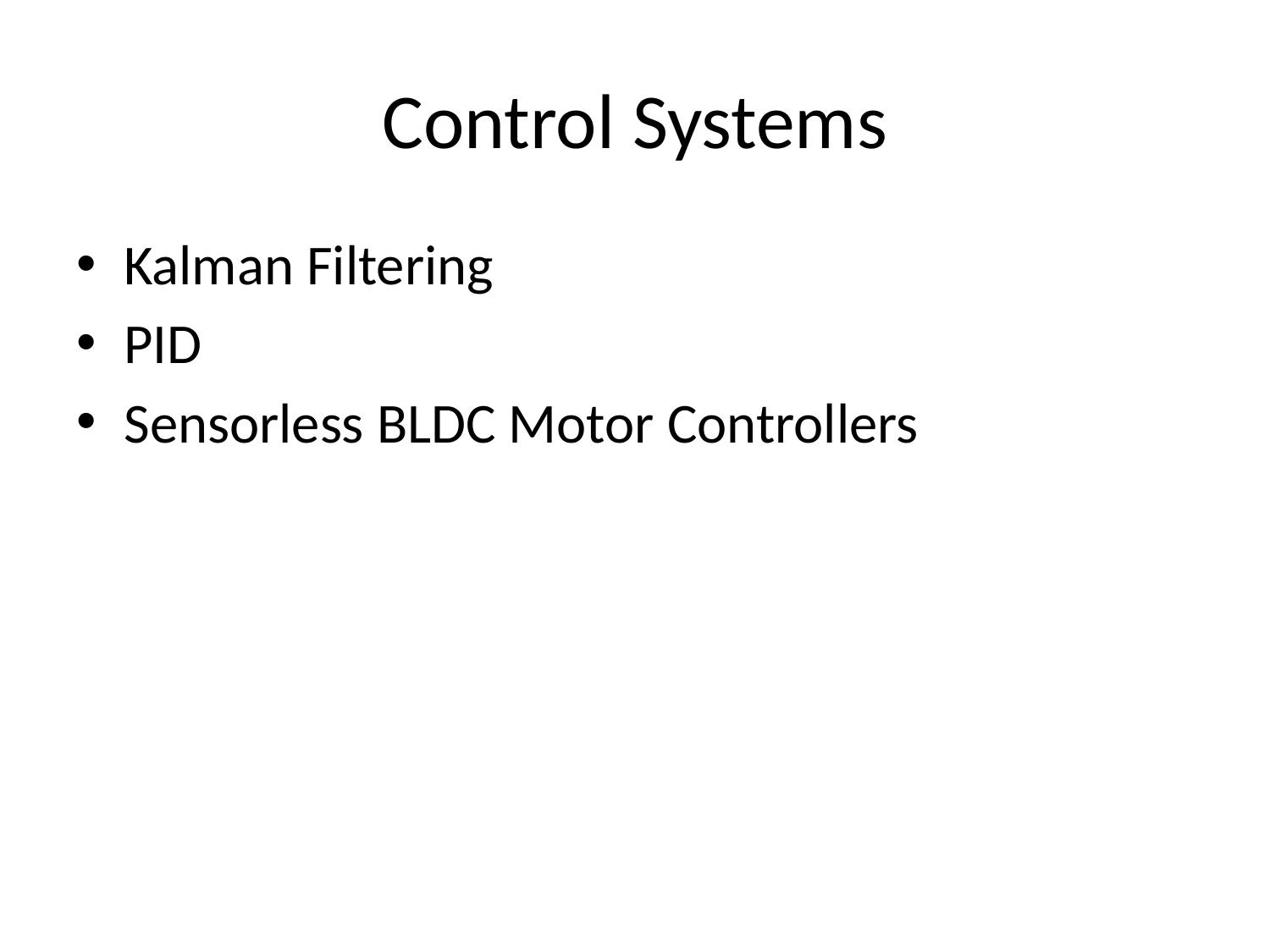

# Control Systems
Kalman Filtering
PID
Sensorless BLDC Motor Controllers